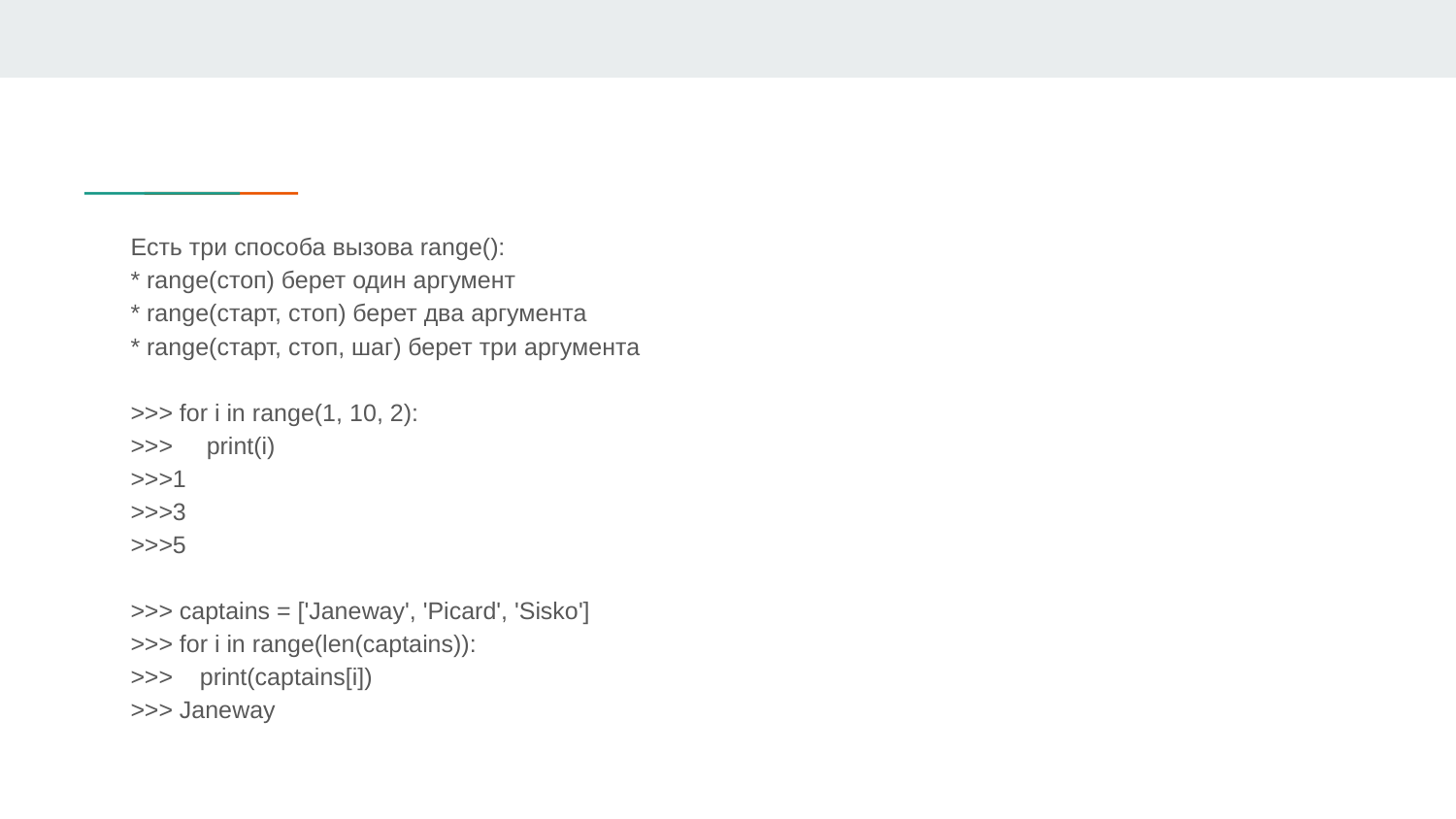

Есть три способа вызова range():
* range(стоп) берет один аргумент
* range(старт, стоп) берет два аргумента
* range(старт, стоп, шаг) берет три аргумента

>>> for i in range(1, 10, 2):
>>>     print(i)
>>>1
>>>3
>>>5

>>> captains = ['Janeway', 'Picard', 'Sisko']
>>> for i in range(len(captains)):
>>>    print(captains[i])
>>> Janeway